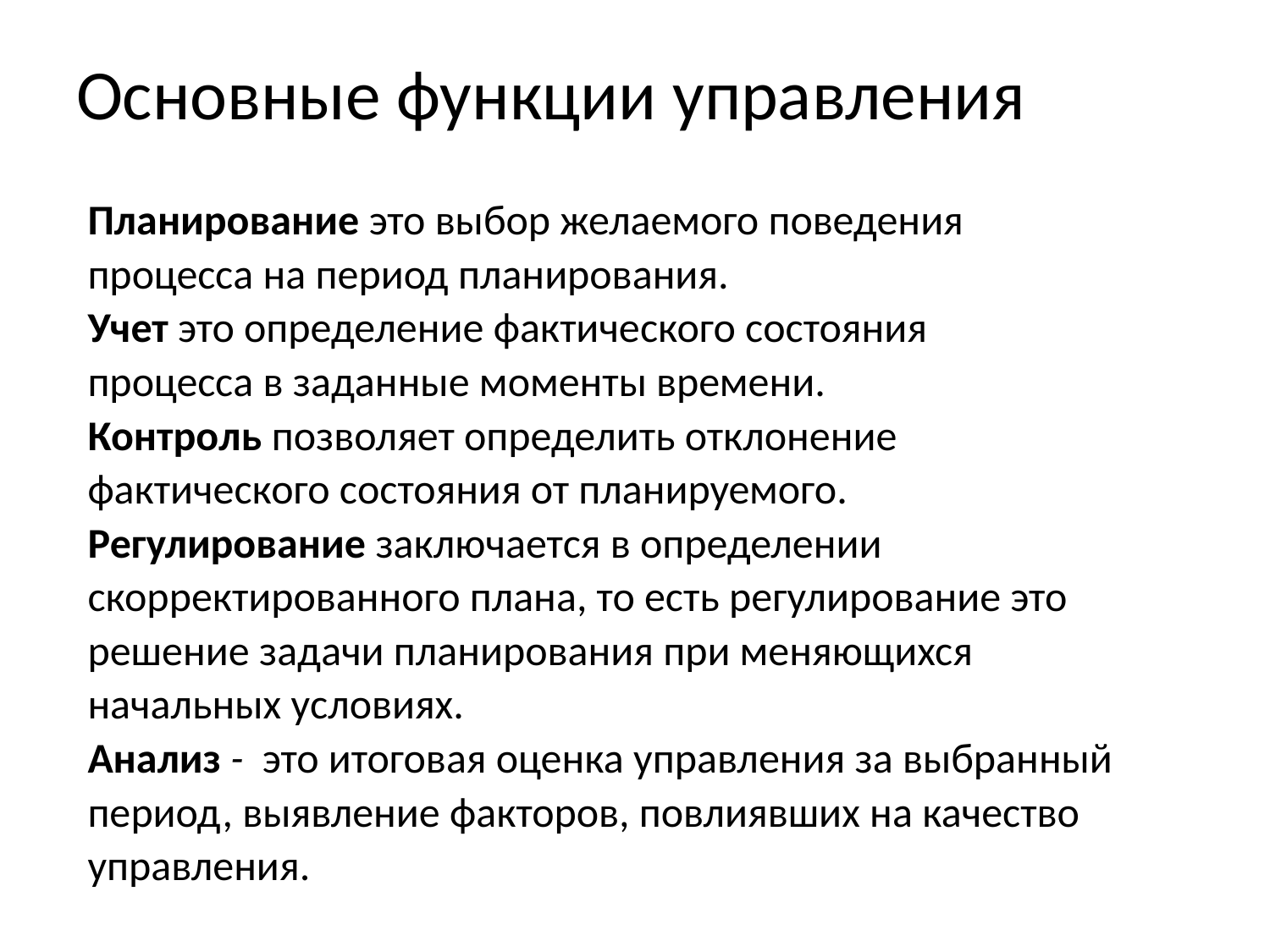

# Основные функции управления
Планирование это выбор желаемого поведения
процесса на период планирования.
Учет это определение фактического состояния
процесса в заданные моменты времени.
Контроль позволяет определить отклонение
фактического состояния от планируемого.
Регулирование заключается в определении
скорректированного плана, то есть регулирование это
решение задачи планирования при меняющихся
начальных условиях.
Анализ -  это итоговая оценка управления за выбранный
период, выявление факторов, повлиявших на качество
управления.